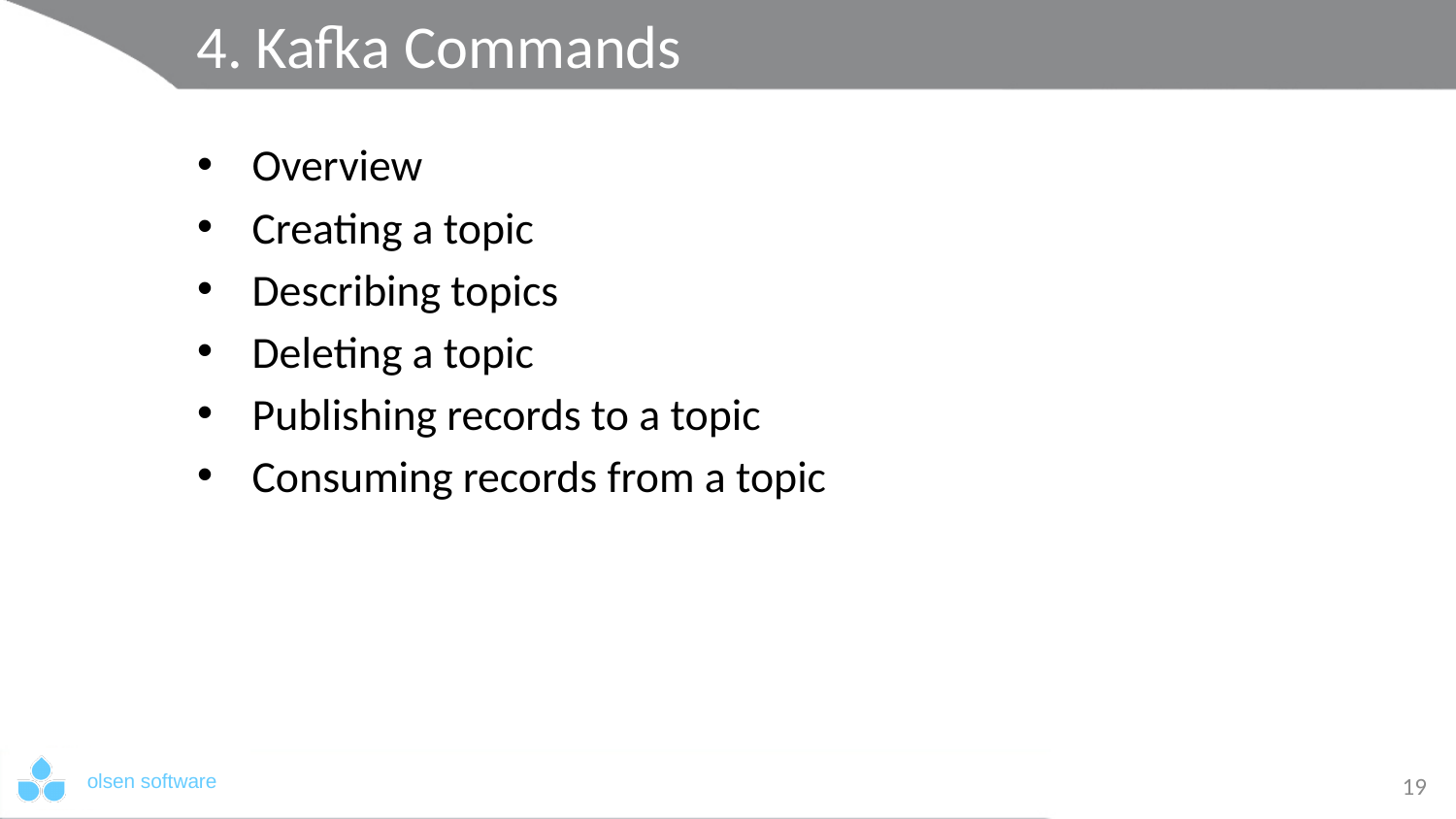

# 4. Kafka Commands
Overview
Creating a topic
Describing topics
Deleting a topic
Publishing records to a topic
Consuming records from a topic

19